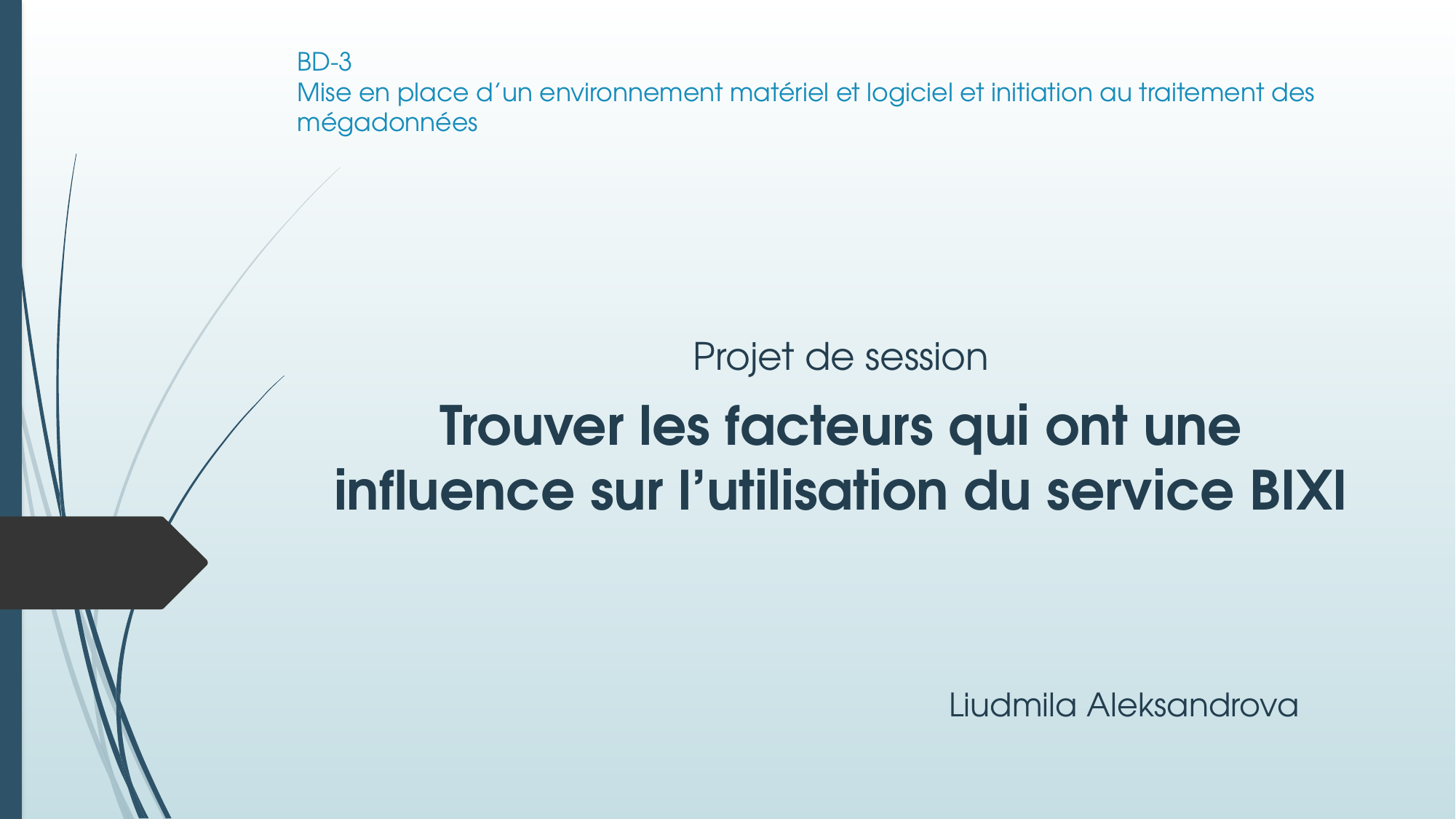

# BD-3 Mise en place d’un environnement matériel et logiciel et initiation au traitement des mégadonnées

Projet de session
Trouver les facteurs qui ont une influence sur l’utilisation du service BIXI

                                                                            Liudmila Aleksandrova